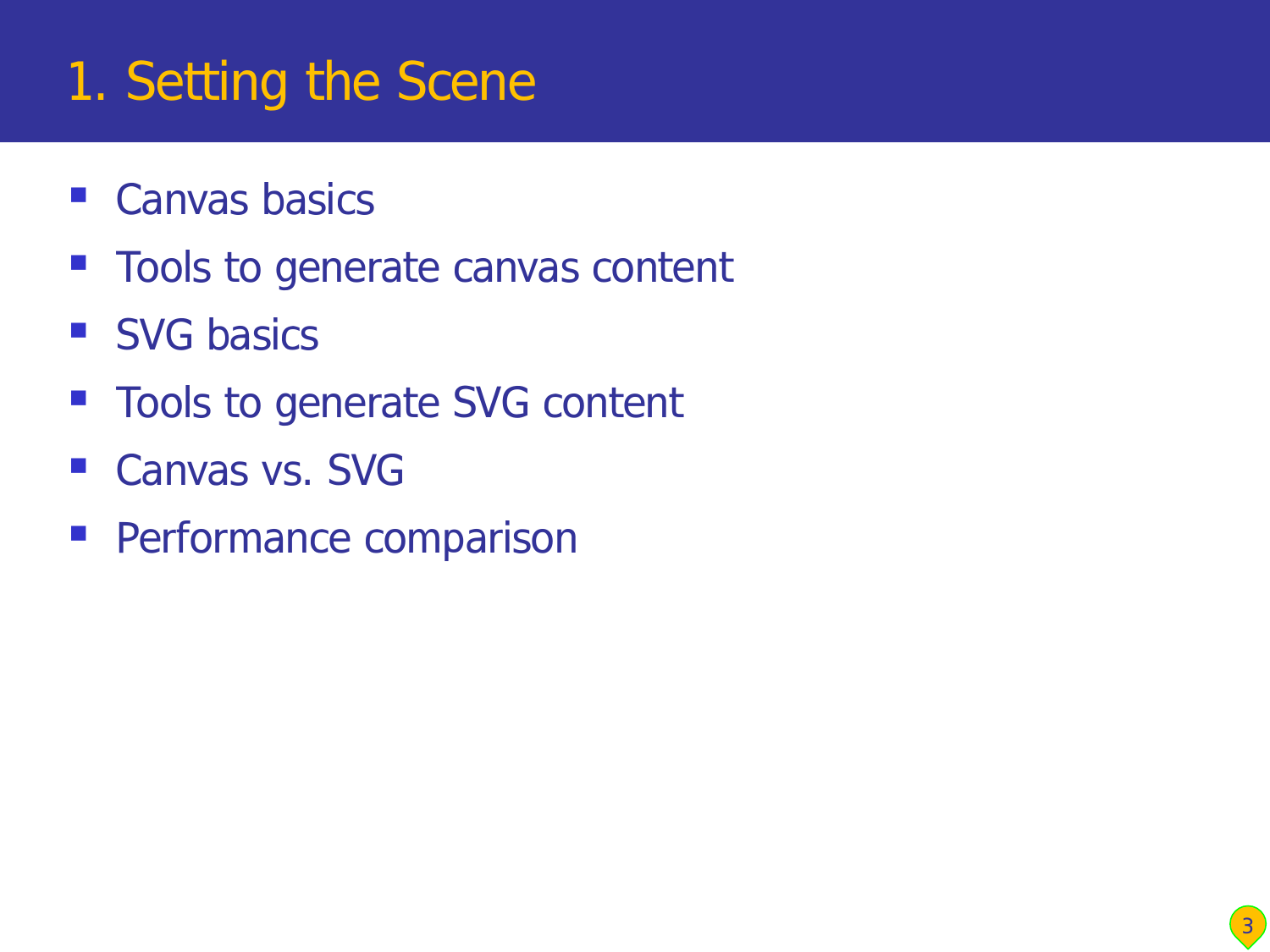

# 1. Setting the Scene
Canvas basics
Tools to generate canvas content
SVG basics
Tools to generate SVG content
Canvas vs. SVG
Performance comparison
3